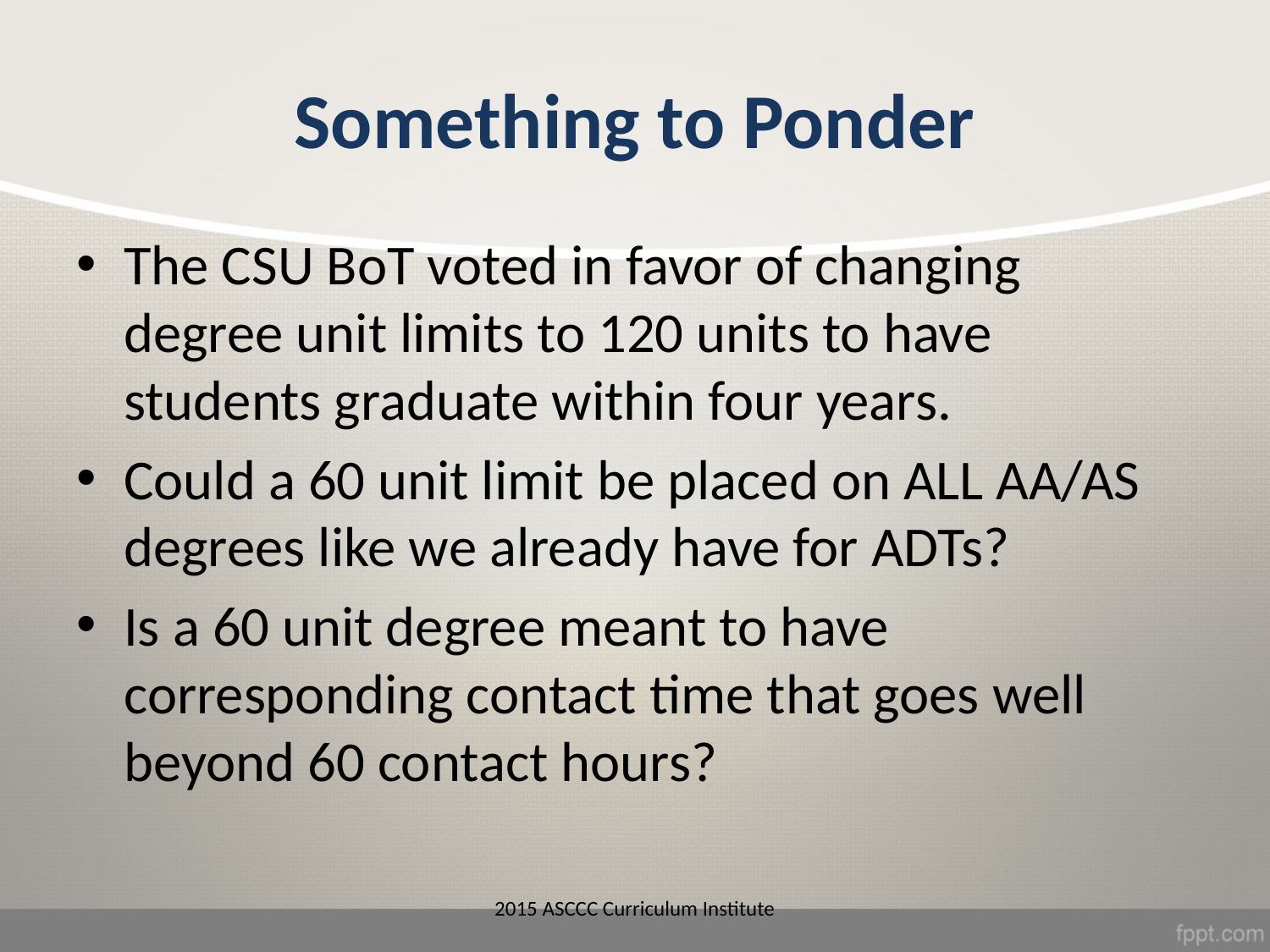

# Something to Ponder
The CSU BoT voted in favor of changing degree unit limits to 120 units to have students graduate within four years.
Could a 60 unit limit be placed on ALL AA/AS degrees like we already have for ADTs?
Is a 60 unit degree meant to have corresponding contact time that goes well beyond 60 contact hours?
2015 ASCCC Curriculum Institute